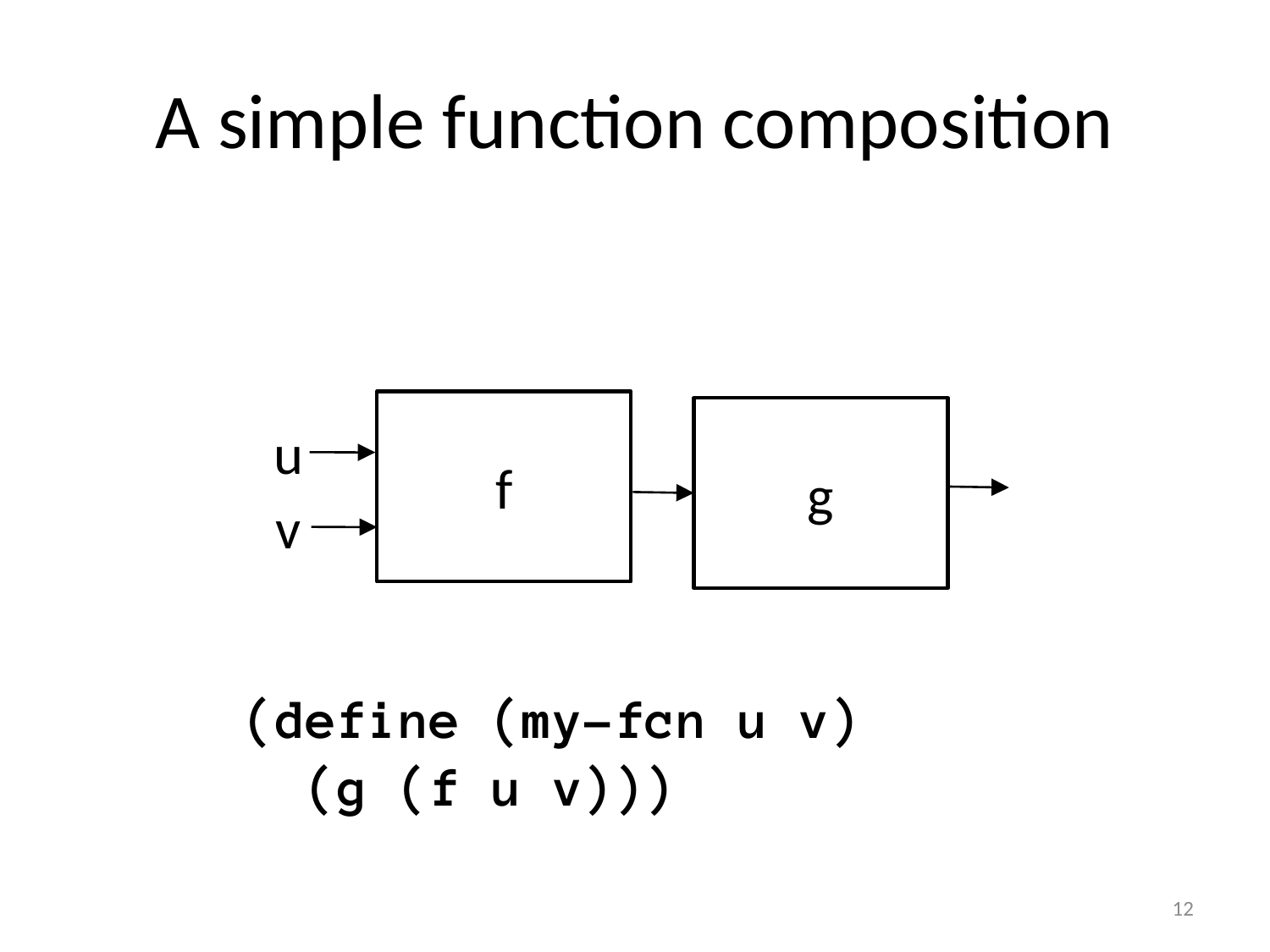

# A simple function composition
f
u
v
g
(define (my-fcn u v)
  (g (f u v)))
12